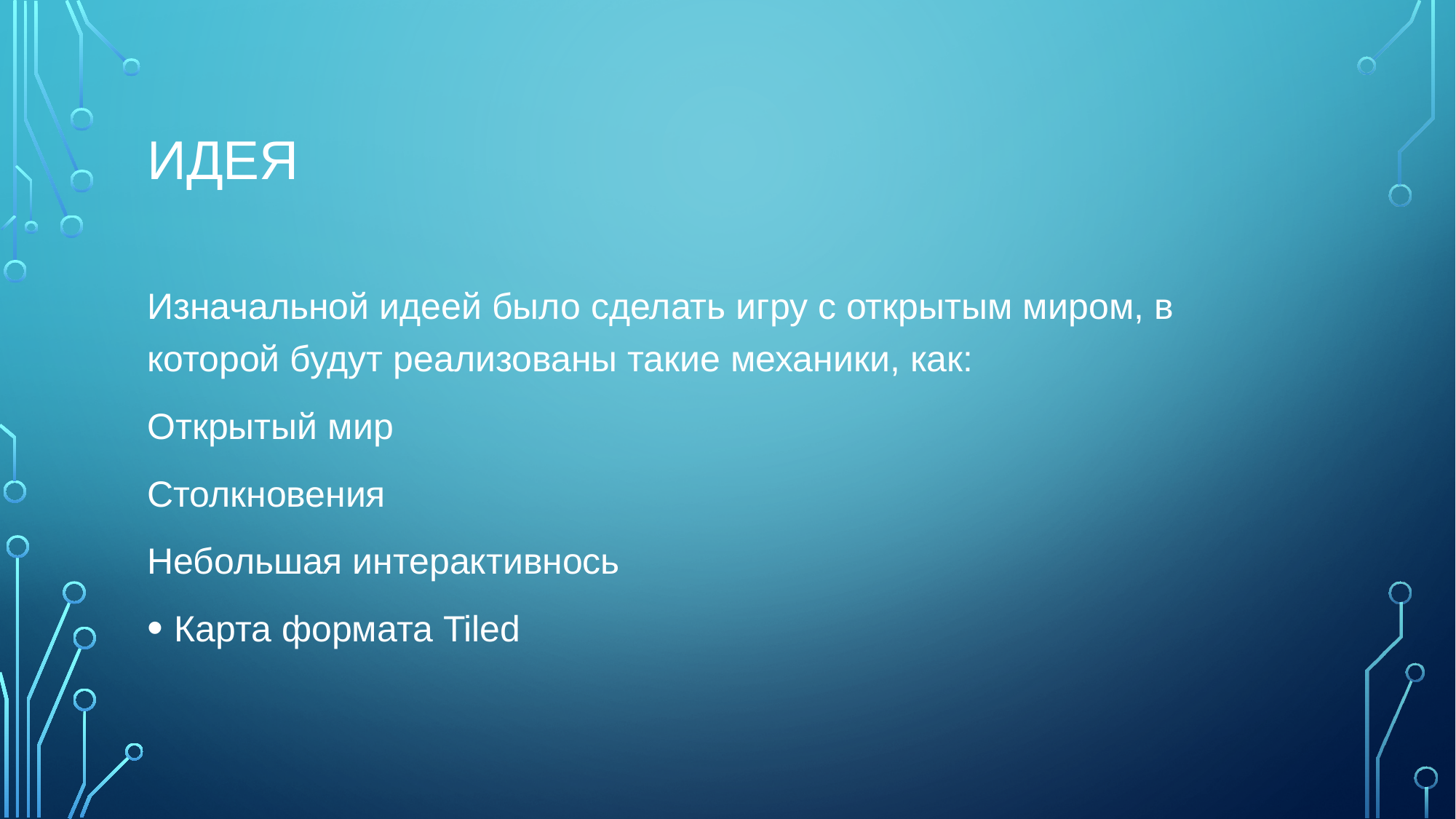

# идея
Изначальной идеей было сделать игру с открытым миром, в которой будут реализованы такие механики, как:
Открытый мир
Столкновения
Небольшая интерактивнось
Карта формата Tiled